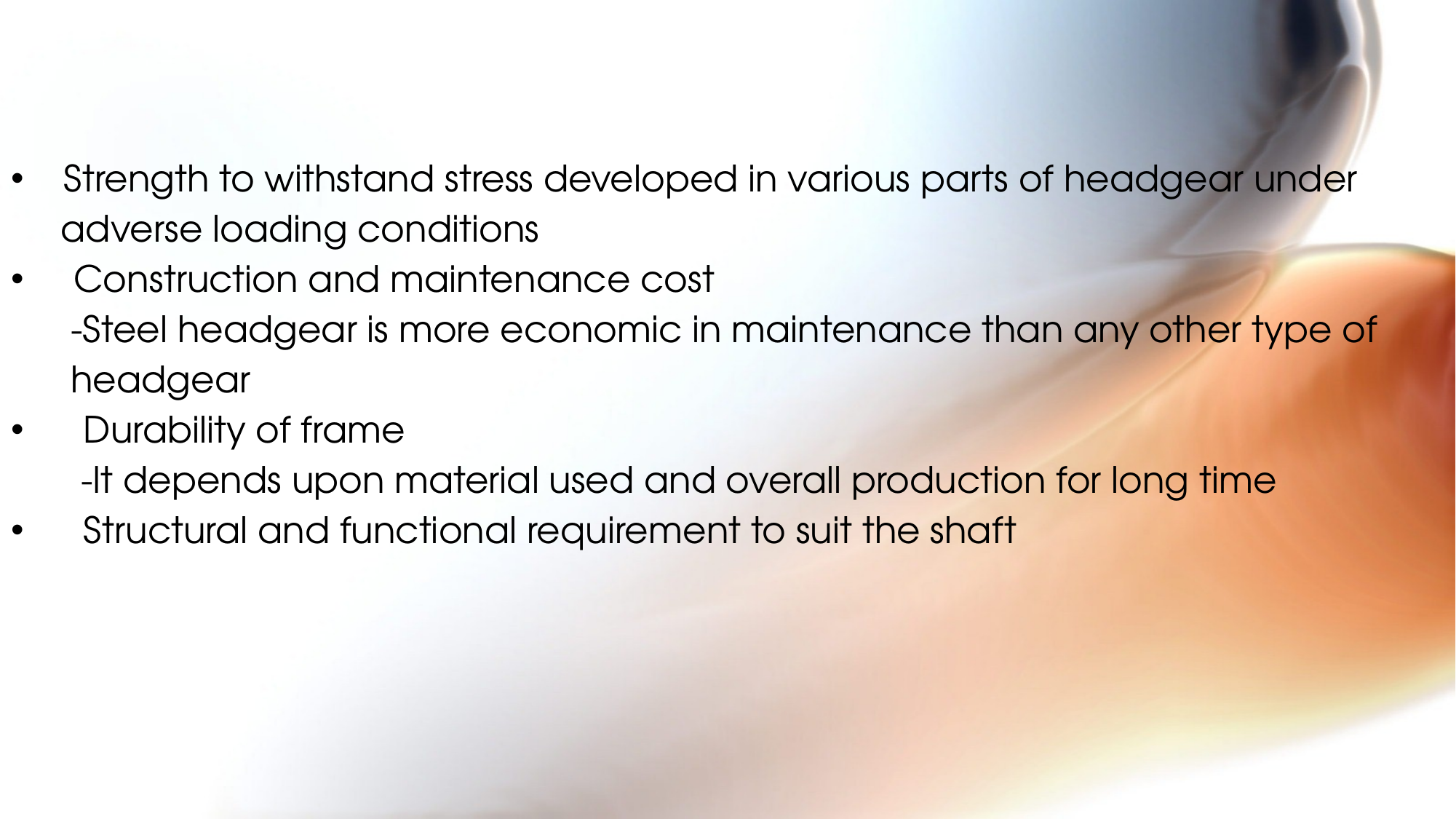

Strength to withstand stress developed in various parts of headgear under
     adverse loading conditions
     Construction and maintenance cost
      -Steel headgear is more economic in maintenance than any other type of
      headgear
      Durability of frame
       -It depends upon material used and overall production for long time
      Structural and functional requirement to suit the shaft